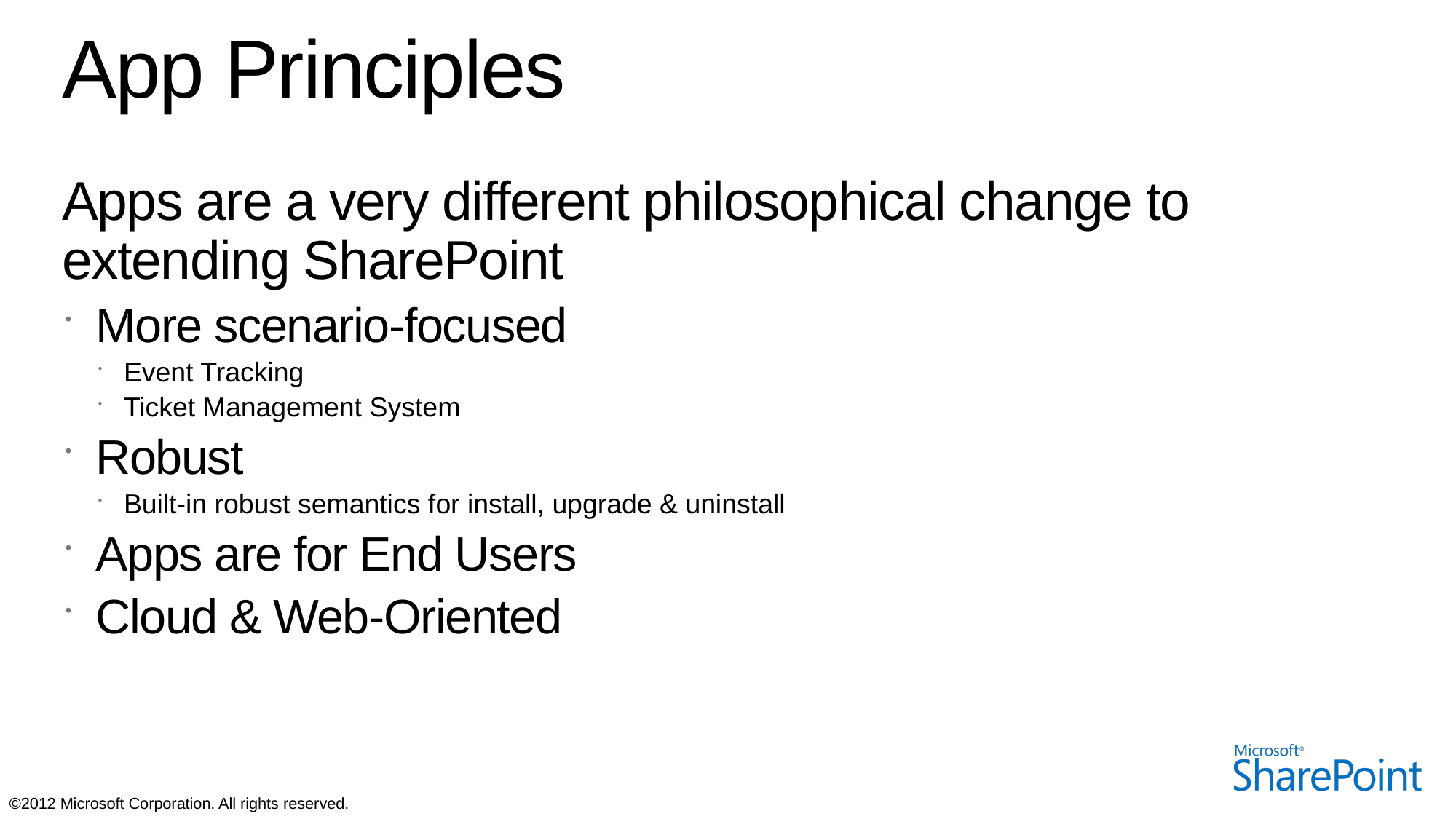

# App Principles
Apps are a very different philosophical change to
extending SharePoint
More scenario-focused
Event Tracking
Ticket Management System
Robust
Built-in robust semantics for install, upgrade & uninstall
Apps are for End Users
Cloud & Web-Oriented